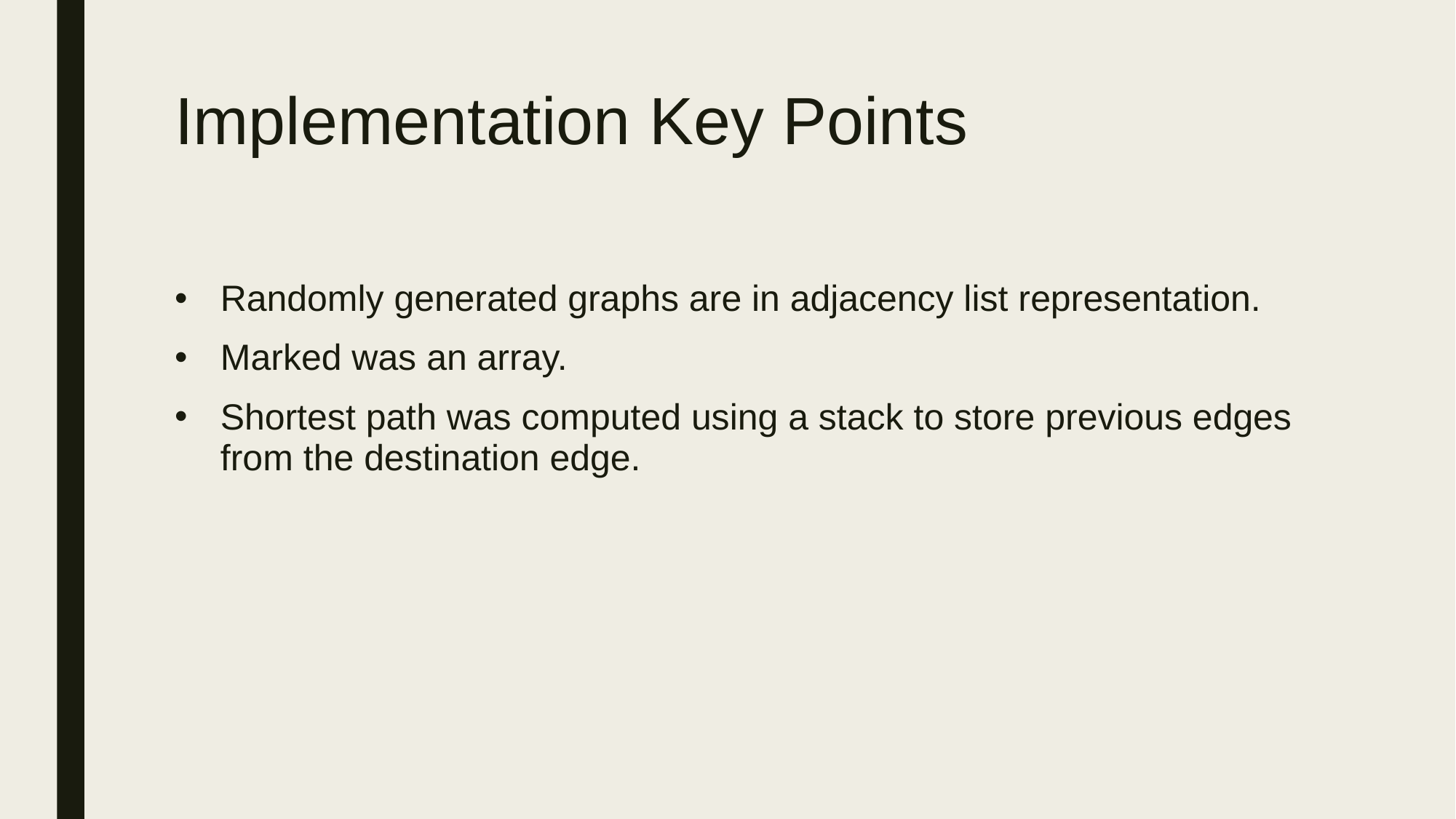

# Implementation Key Points
Randomly generated graphs are in adjacency list representation.
Marked was an array.
Shortest path was computed using a stack to store previous edges from the destination edge.